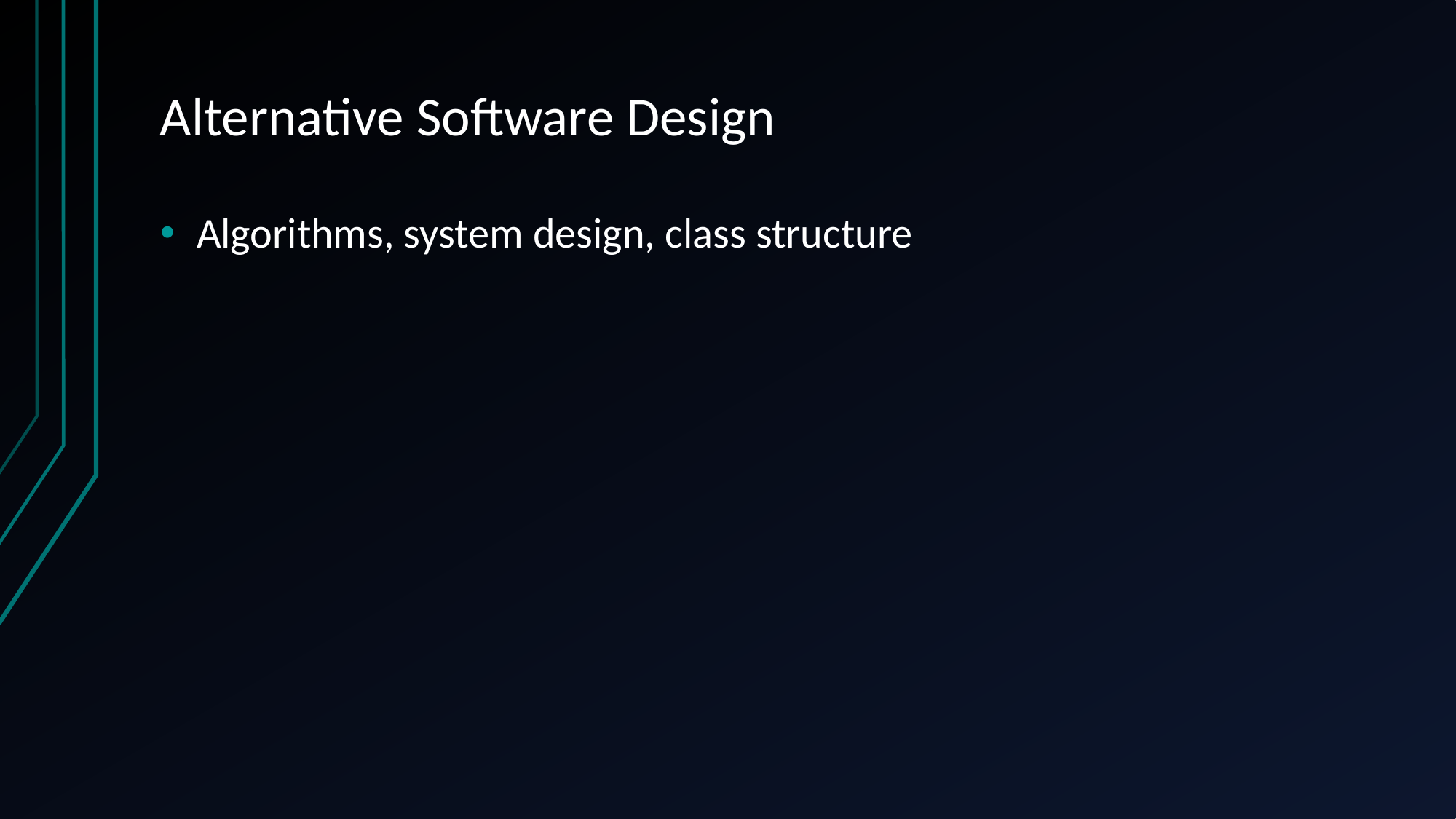

# Alternative Software Design
Algorithms, system design, class structure